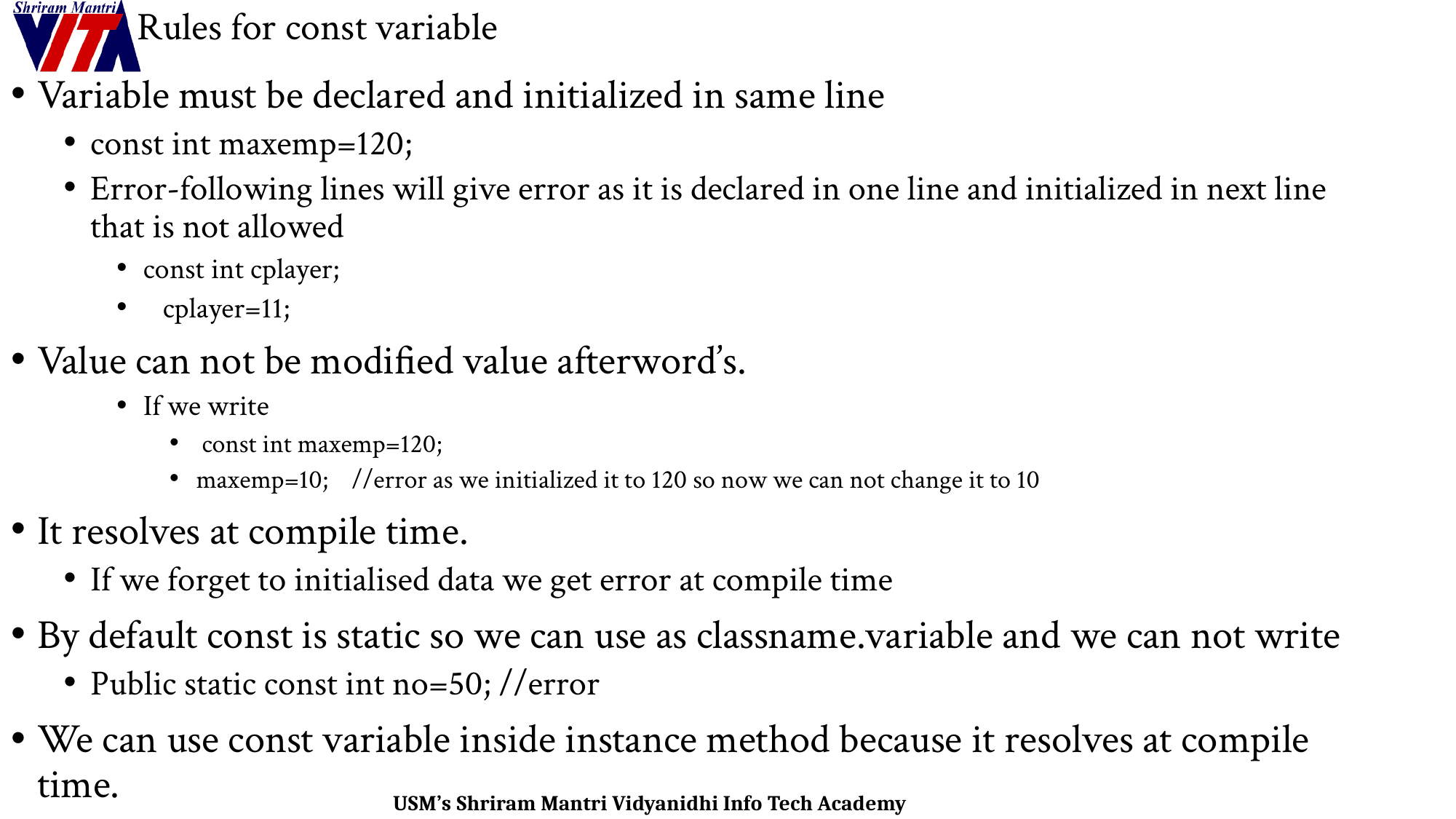

# Rules for const variable
Variable must be declared and initialized in same line
const int maxemp=120;
Error-following lines will give error as it is declared in one line and initialized in next line that is not allowed
const int cplayer;
   cplayer=11;
Value can not be modified value afterword’s.
If we write
 const int maxemp=120;
maxemp=10;    //error as we initialized it to 120 so now we can not change it to 10
It resolves at compile time.
If we forget to initialised data we get error at compile time
By default const is static so we can use as classname.variable and we can not write
Public static const int no=50; //error
We can use const variable inside instance method because it resolves at compile time.